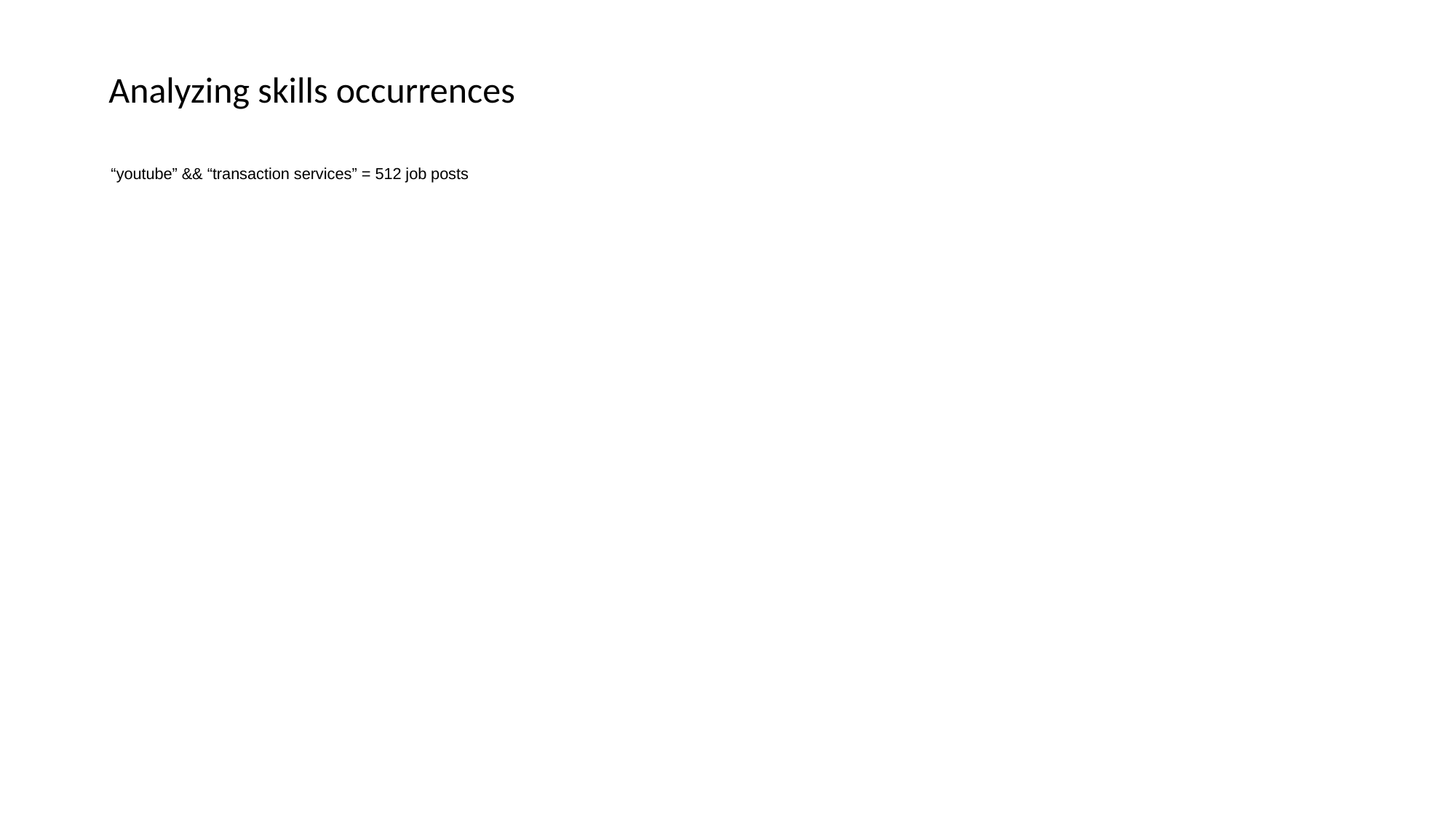

# Analyzing skills occurrences
“youtube” && “transaction services” = 512 job posts